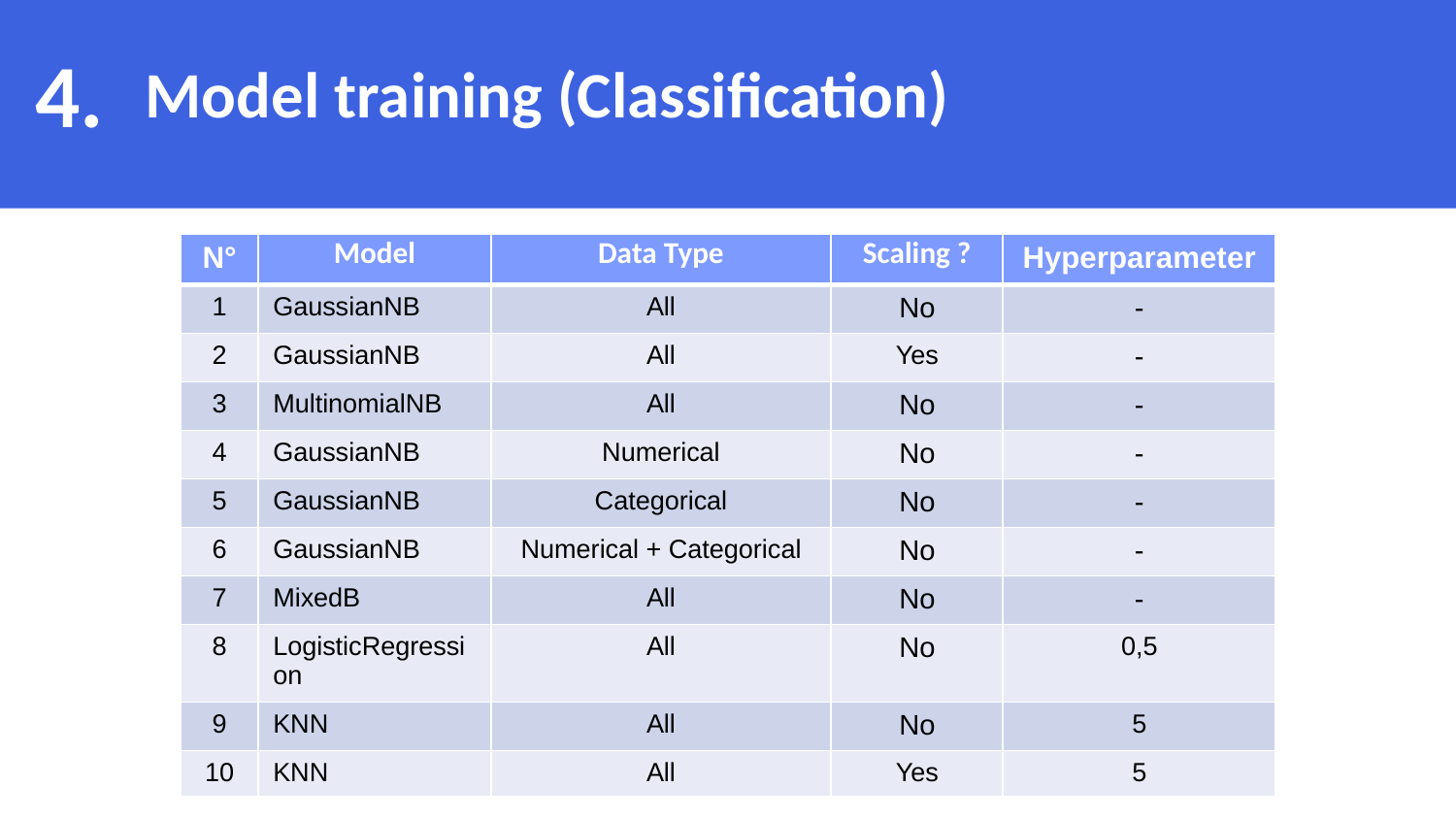

4.
Model training (Classification)
| N° | Model | Data Type | Scaling ? | Hyperparameter |
| --- | --- | --- | --- | --- |
| 1 | GaussianNB | All | No | - |
| 2 | GaussianNB | All | Yes | - |
| 3 | MultinomialNB | All | No | - |
| 4 | GaussianNB | Numerical | No | - |
| 5 | GaussianNB | Categorical | No | - |
| 6 | GaussianNB | Numerical + Categorical | No | - |
| 7 | MixedB | All | No | - |
| 8 | LogisticRegression | All | No | 0,5 |
| 9 | KNN | All | No | 5 |
| 10 | KNN | All | Yes | 5 |